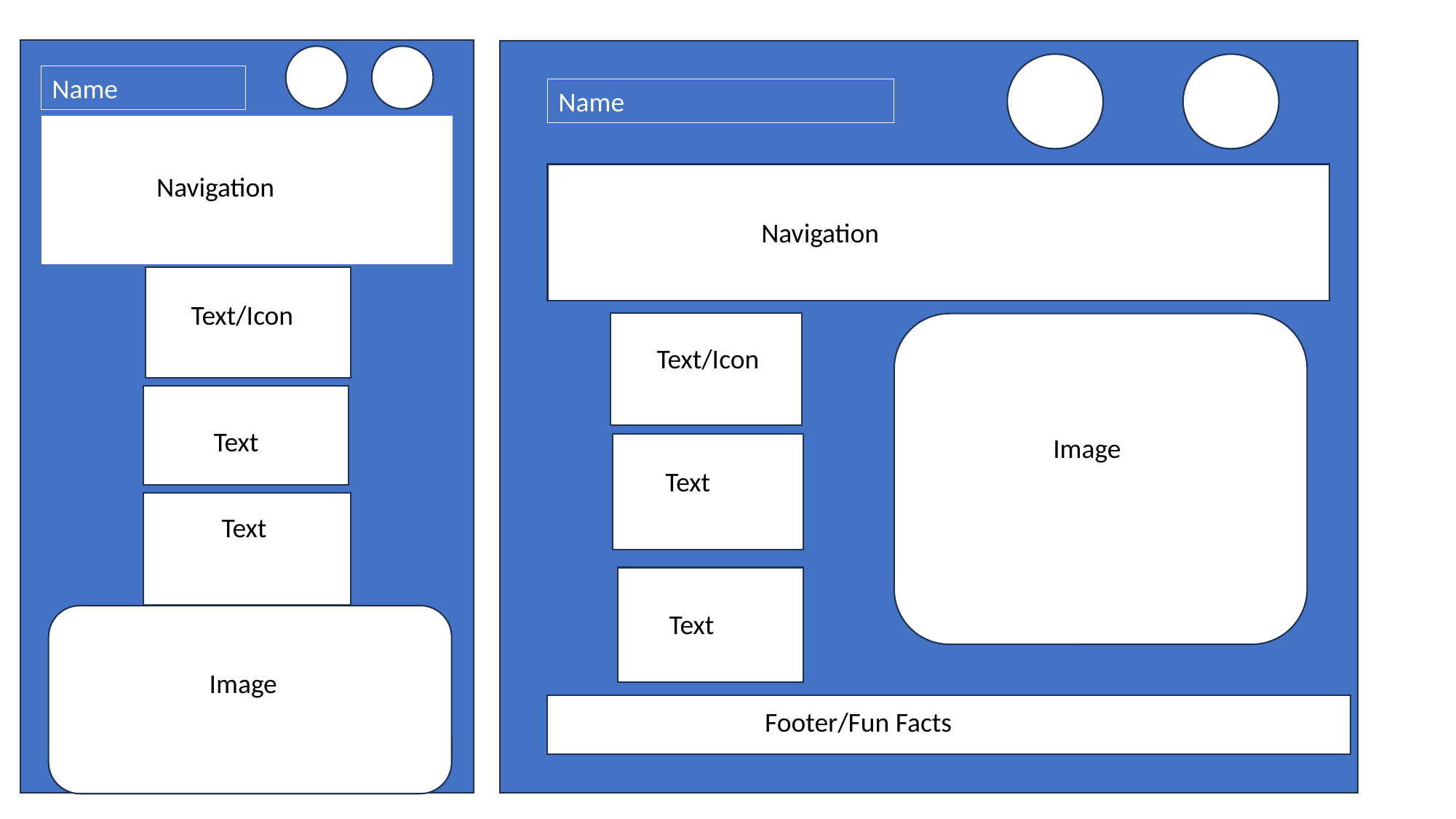

Name
Name

Navigation

Navigation

Text/Icon

Text/Icon

Text
Image

Text

Text

Text

Image

Footer/Fun Facts